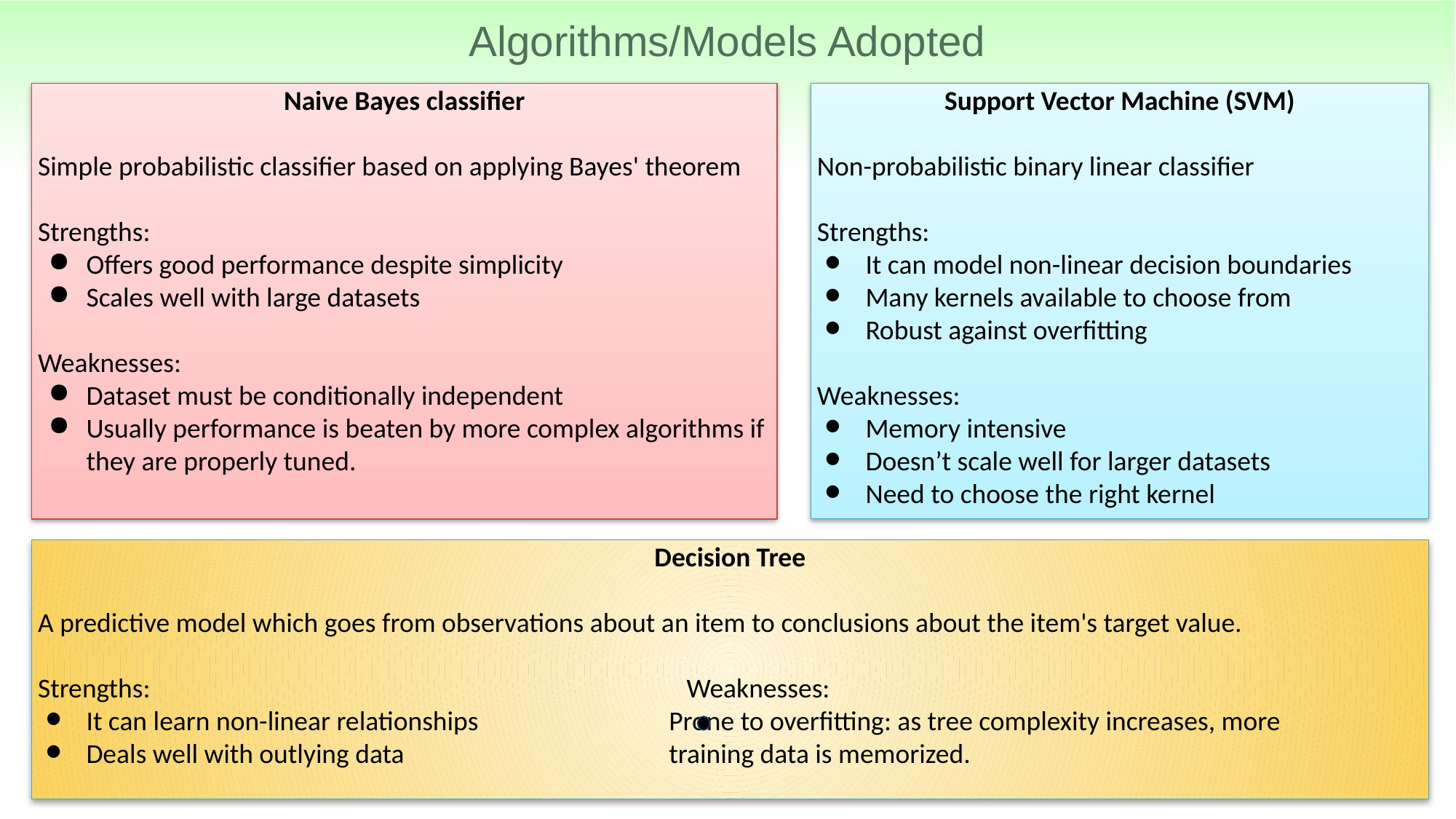

# Algorithms/Models Adopted
Naive Bayes classifier

 Simple probabilistic classifier based on applying Bayes' theorem

 Strengths:
Offers good performance despite simplicity
Scales well with large datasets

 Weaknesses:
Dataset must be conditionally independent
Usually performance is beaten by more complex algorithms if they are properly tuned.

Support Vector Machine (SVM)

 Non-probabilistic binary linear classifier

 Strengths:
It can model non-linear decision boundaries
Many kernels available to choose from
Robust against overfitting

 Weaknesses:
Memory intensive
Doesn’t scale well for larger datasets
Need to choose the right kernel

Decision Tree

 A predictive model which goes from observations about an item to conclusions about the item's target value.

 Strengths:					Weaknesses:
It can learn non-linear relationships		      Prone to overfitting: as tree complexity increases, more
Deals well with outlying data 			      training data is memorized.